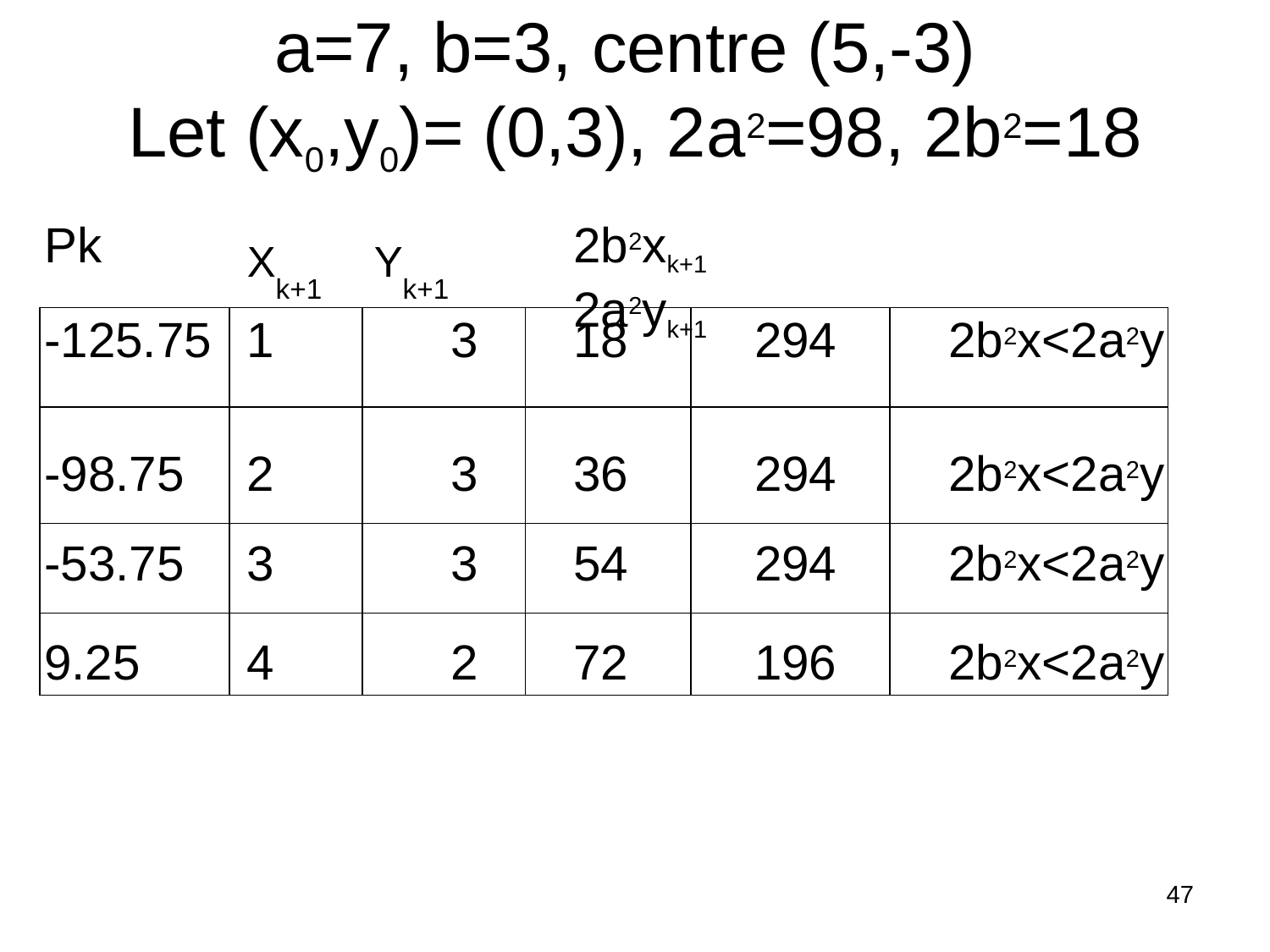

# a=7, b=3, centre (5,-3)
Let (x0,y0)= (0,3), 2a2=98, 2b2=18
Pk
2b2xk+1	2a2yk+1
Xk+1	Yk+1
| -125.75 | 1 | 3 | 18 | 294 | 2b2x<2a2y |
| --- | --- | --- | --- | --- | --- |
| -98.75 | 2 | 3 | 36 | 294 | 2b2x<2a2y |
| -53.75 | 3 | 3 | 54 | 294 | 2b2x<2a2y |
| 9.25 | 4 | 2 | 72 | 196 | 2b2x<2a2y |
47